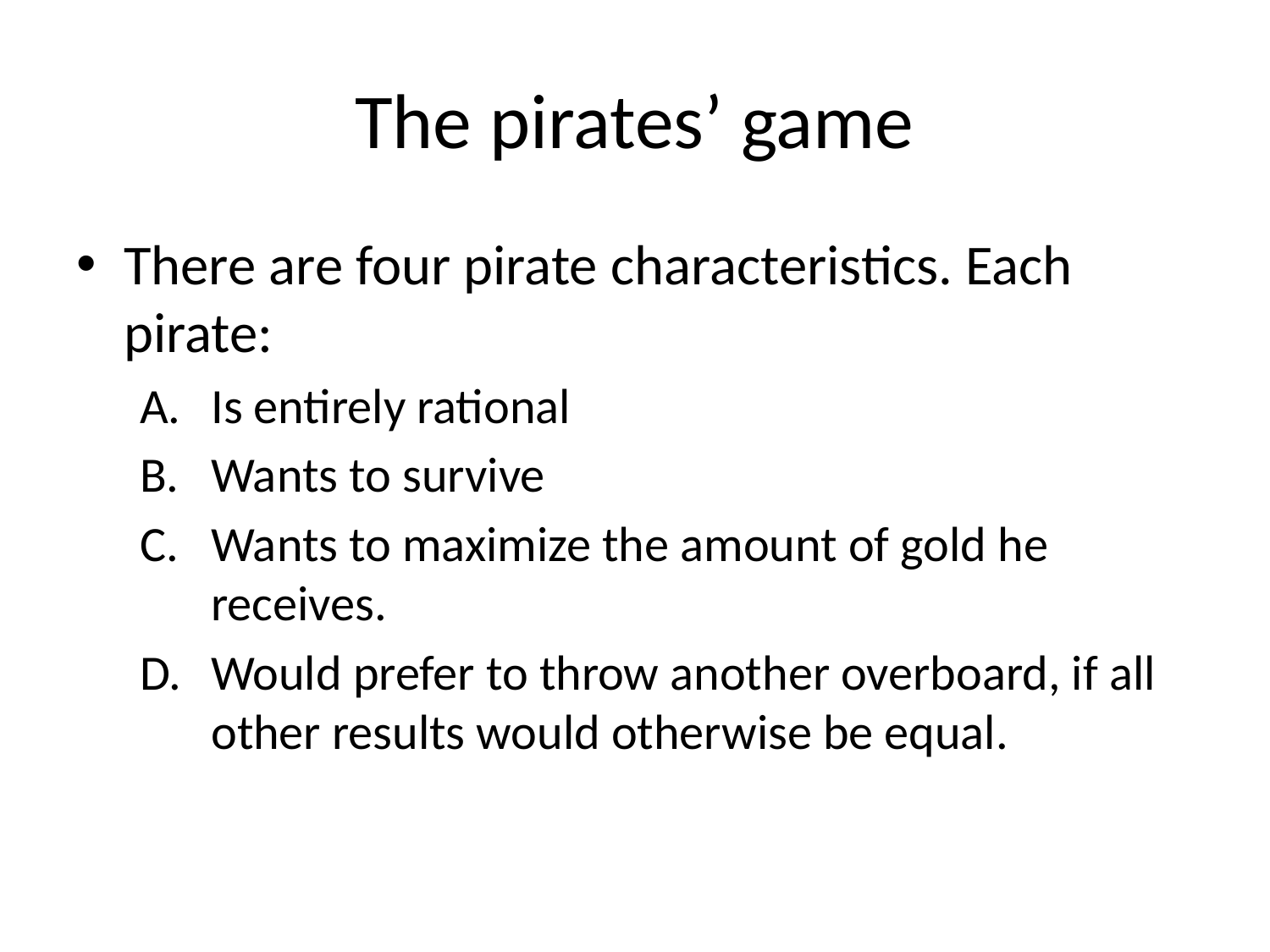

# The pirates’ game
There are four pirate characteristics. Each pirate:
Is entirely rational
Wants to survive
Wants to maximize the amount of gold he receives.
Would prefer to throw another overboard, if all other results would otherwise be equal.